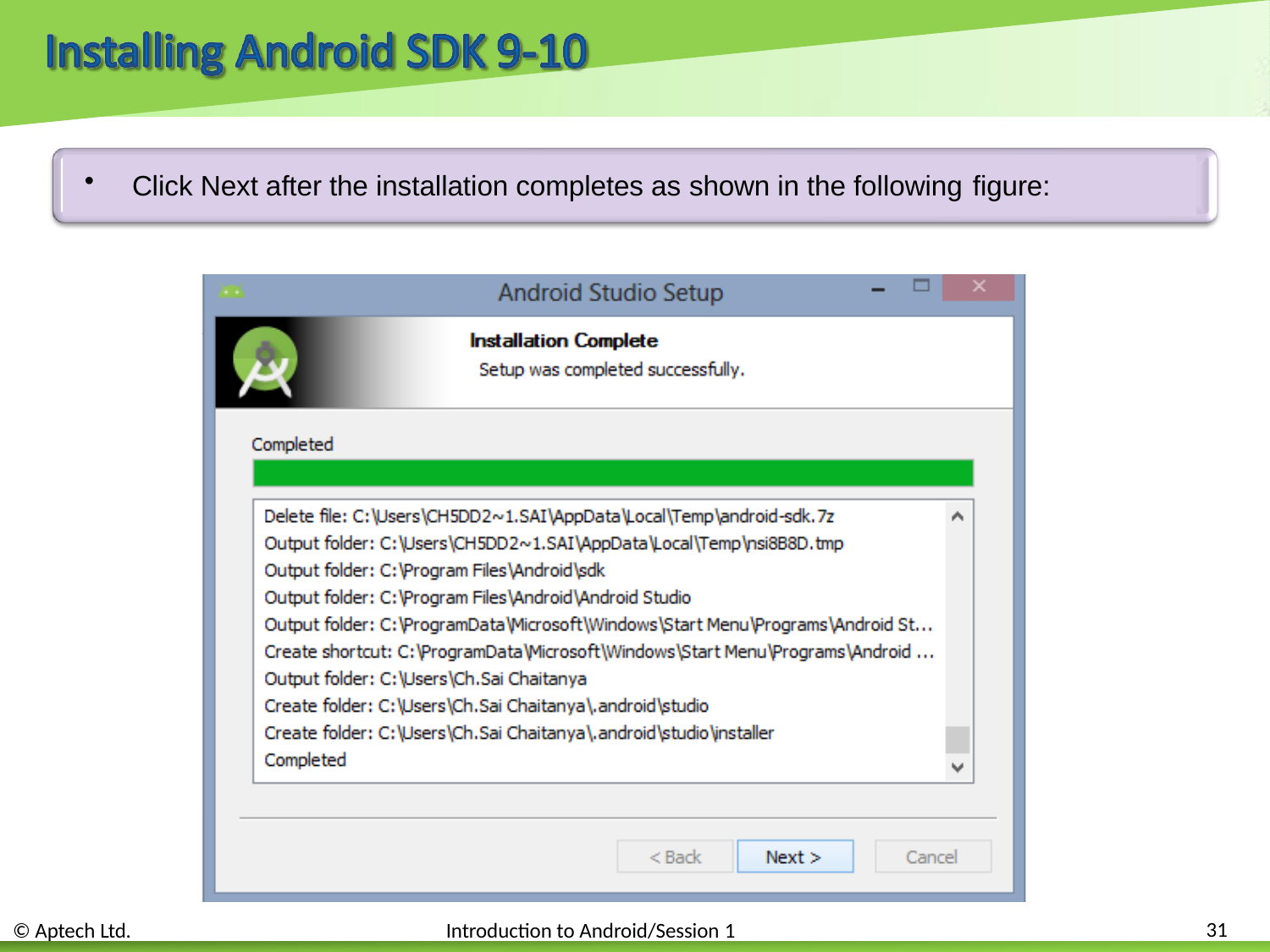

Click Next after the installation completes as shown in the following figure:

31
© Aptech Ltd.
Introduction to Android/Session 1